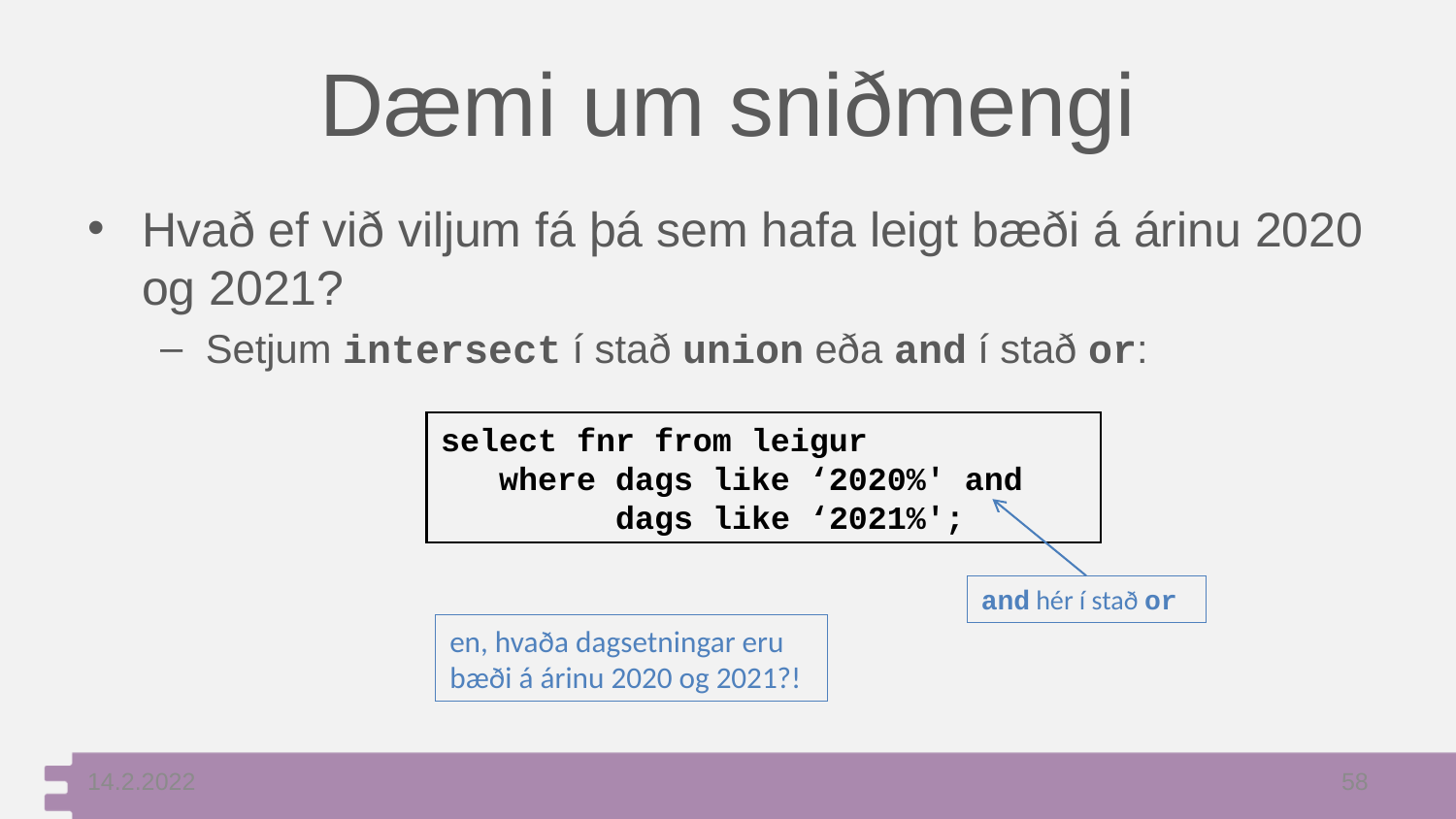

# Dæmi um sniðmengi
Hvað ef við viljum fá þá sem hafa leigt bæði á árinu 2020 og 2021?
Setjum intersect í stað union eða and í stað or:
select fnr from leigur
   where dags like ‘2020%' and
         dags like ‘2021%';
and hér í stað or
en, hvaða dagsetningar eru bæði á árinu 2020 og 2021?!
14.2.2022
58